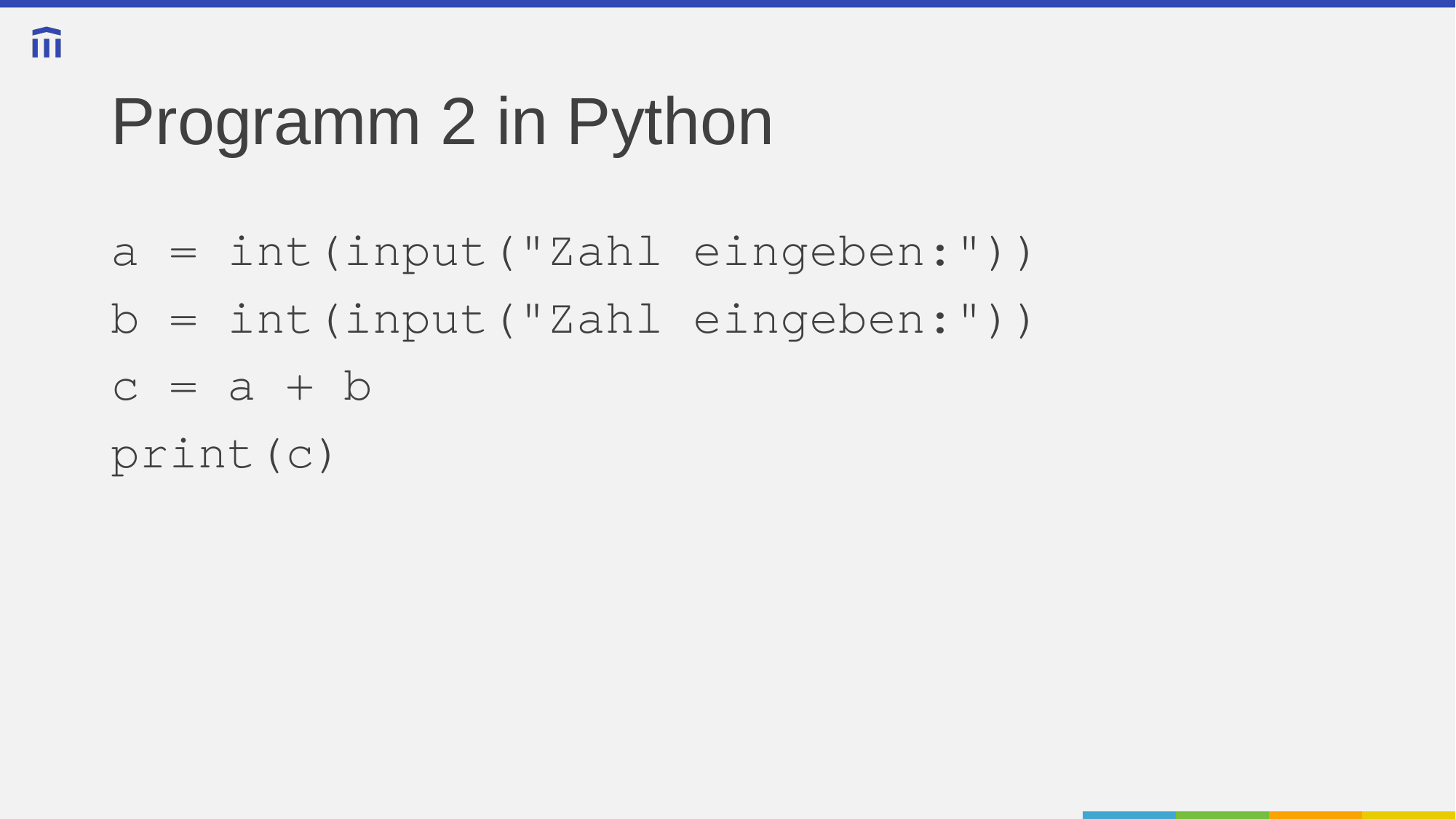

# Programm 2 in Python
a = int(input("Zahl eingeben:"))
b = int(input("Zahl eingeben:"))
c = a + b
print(c)